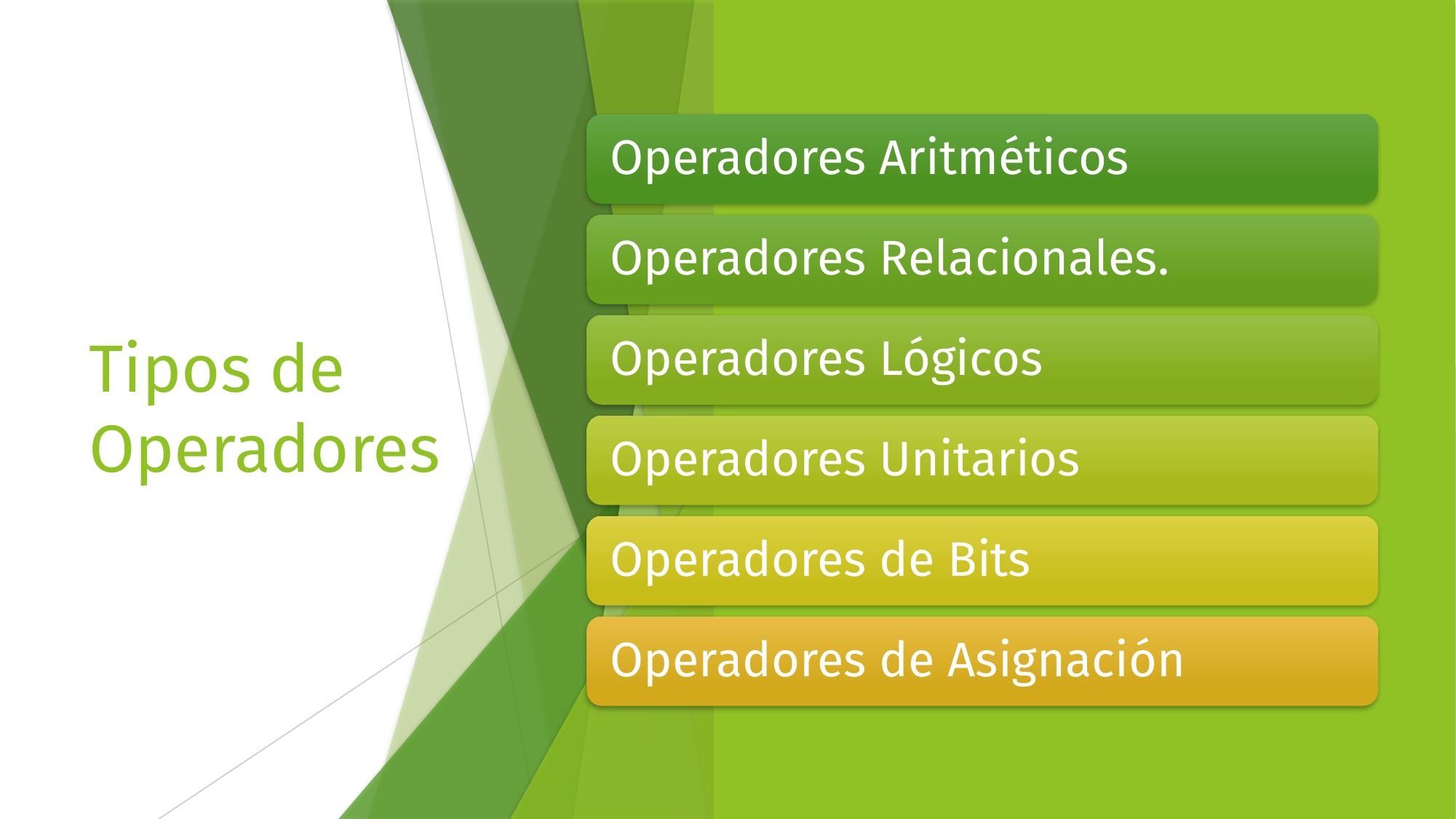

Operadores Aritméticos
Operadores Relacionales.
Operadores Lógicos
Operadores Unitarios
Operadores de Bits
Operadores de Asignación
# Tipos de Operadores